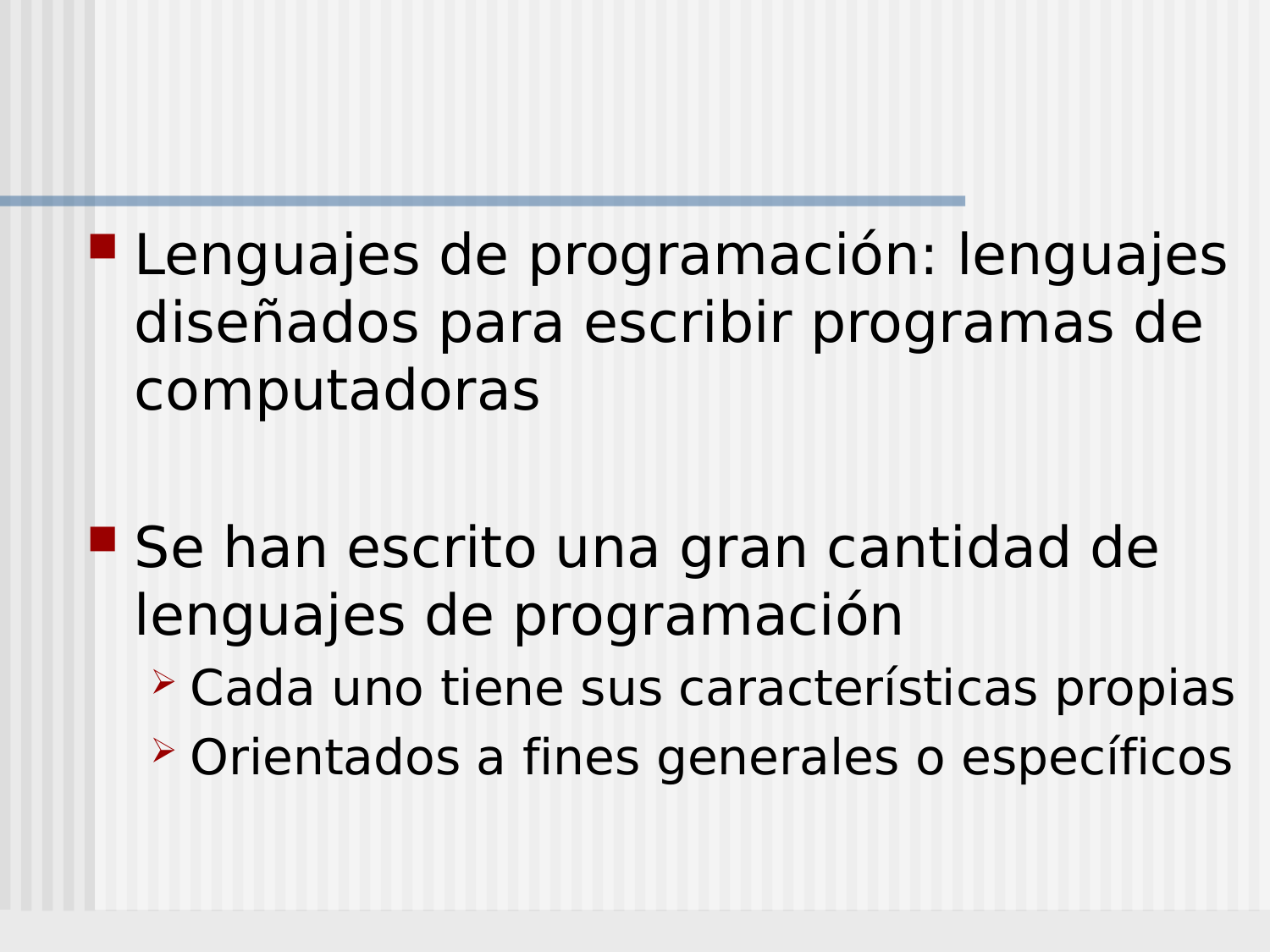

#
Lenguajes de programación: lenguajes diseñados para escribir programas de computadoras

Se han escrito una gran cantidad de lenguajes de programación
Cada uno tiene sus características propias
Orientados a fines generales o específicos